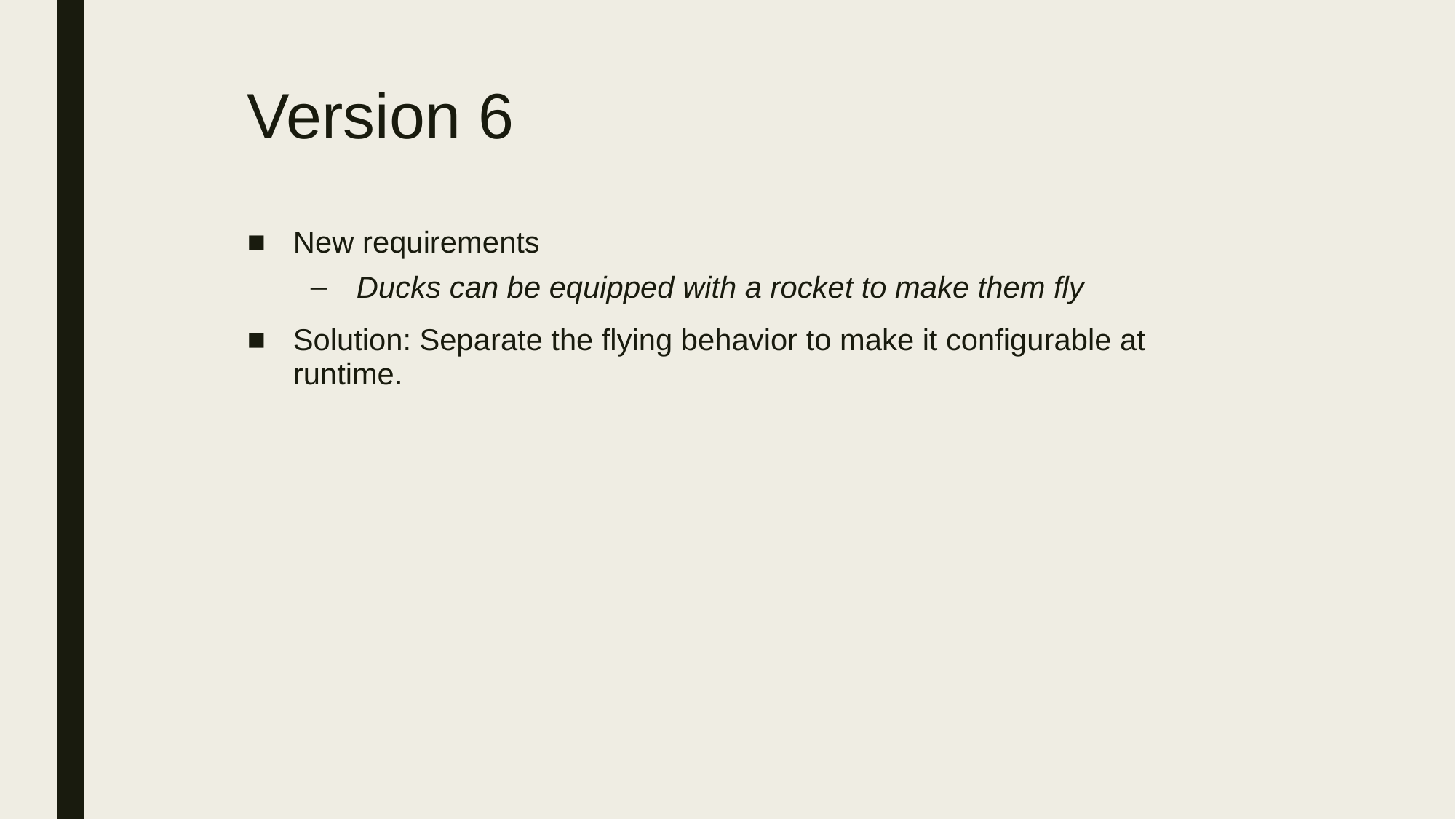

# Version 6
New requirements
Ducks can be equipped with a rocket to make them fly
Solution: Separate the flying behavior to make it configurable at runtime.